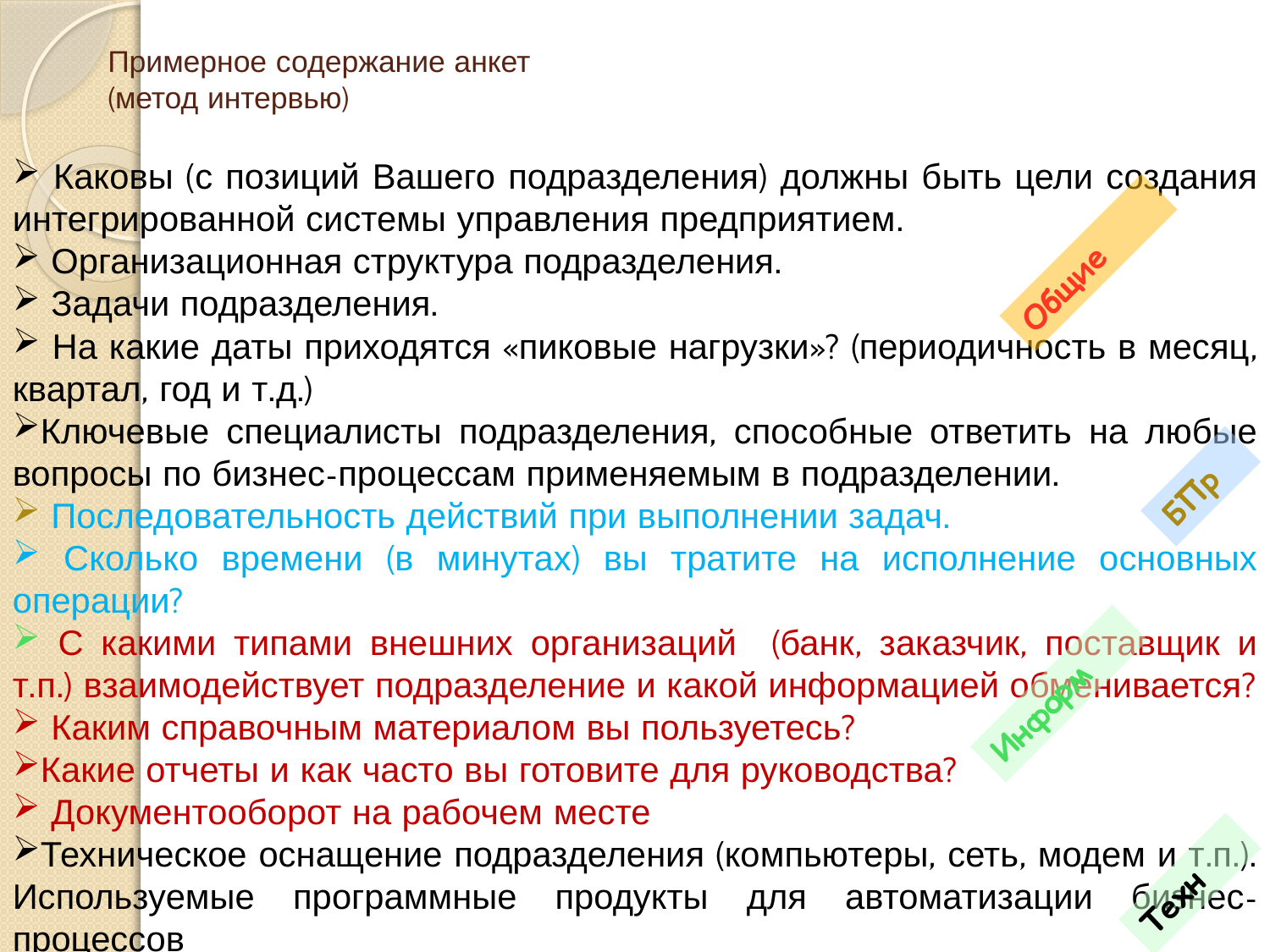

# Примерное содержание анкет (метод интервью)
 Каковы (с позиций Вашего подразделения) должны быть цели создания интегрированной системы управления предприятием.
 Организационная структура подразделения.
 Задачи подразделения.
 На какие даты приходятся «пиковые нагрузки»? (периодичность в месяц, квартал, год и т.д.)
Ключевые специалисты подразделения, способные ответить на любые вопросы по бизнес-процессам применяемым в подразделении.
 Последовательность действий при выполнении задач.
 Сколько времени (в минутах) вы тратите на исполнение основных операции?
 С какими типами внешних организаций  (банк, заказчик, поставщик и т.п.) взаимодействует подразделение и какой информацией обменивается?
 Каким справочным материалом вы пользуетесь?
Какие отчеты и как часто вы готовите для руководства?
 Документооборот на рабочем месте
Техническое оснащение подразделения (компьютеры, сеть, модем и т.п.). Используемые программные продукты для автоматизации бизнес-процессов
 Характеристики удаленных объектов управления
Общие
БПр
Информ
Техн